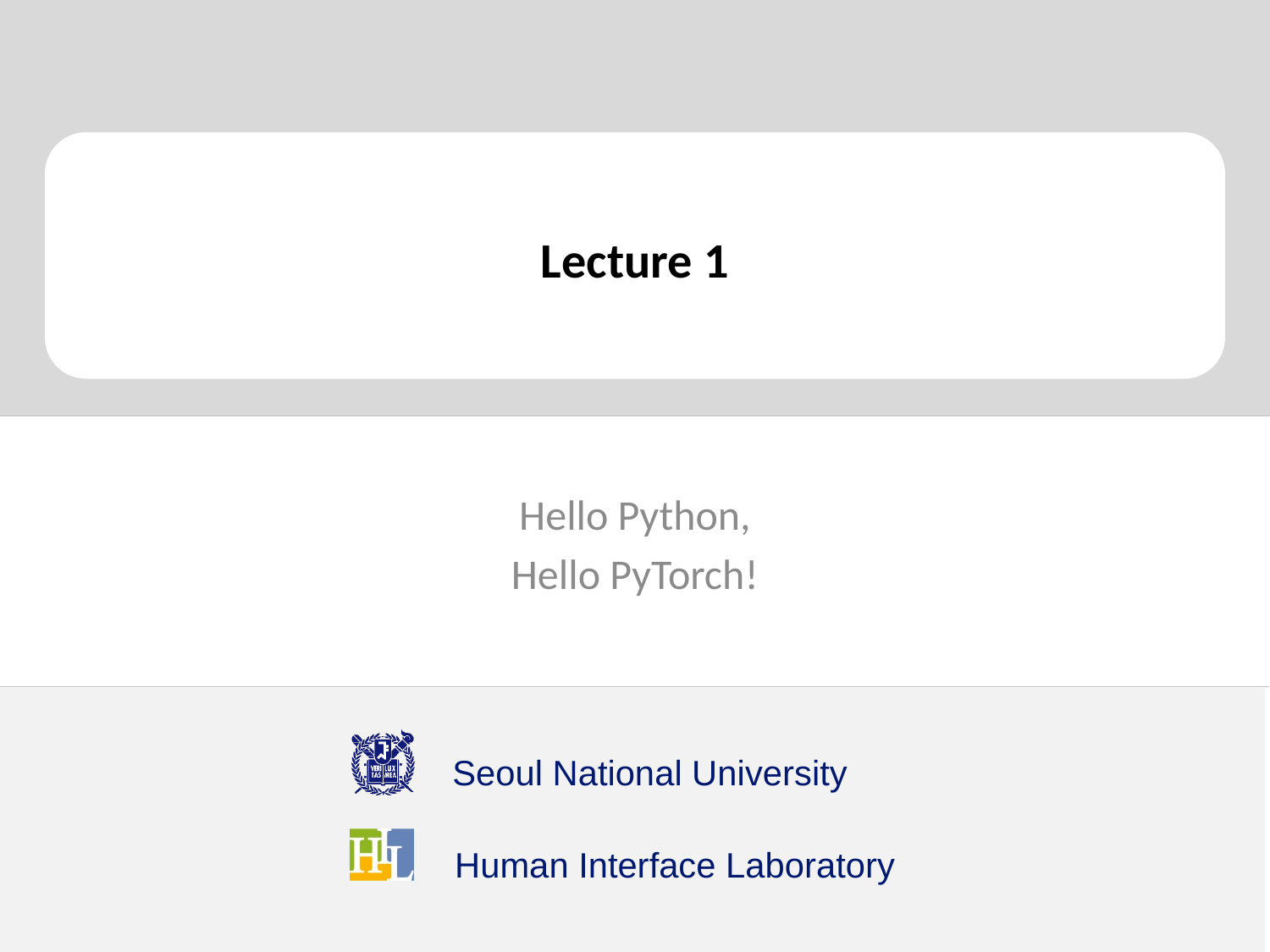

# Lecture 1

Hello Python,
Hello PyTorch!